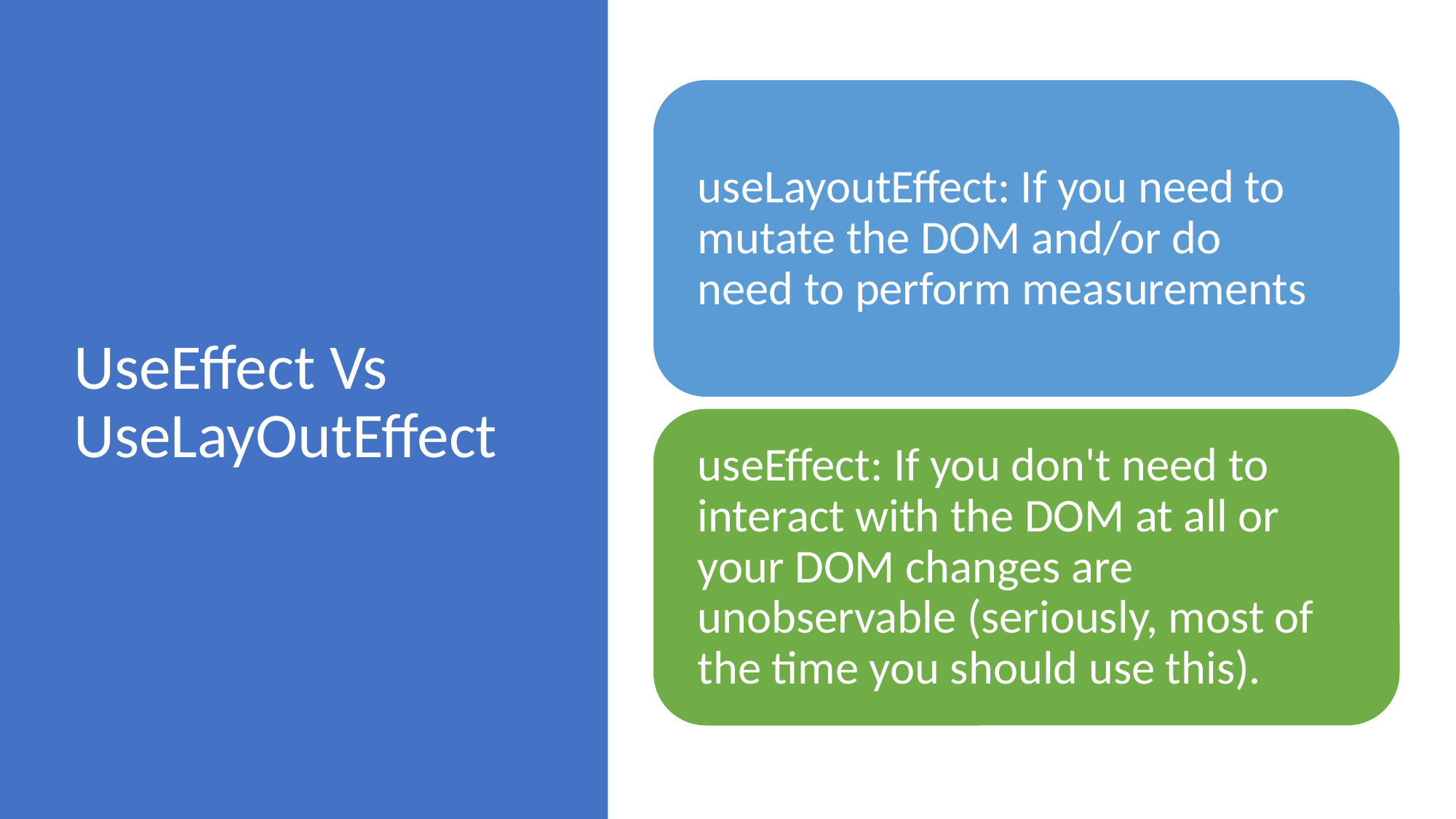

# UseEffect Vs UseLayOutEffect
useLayoutEffect: If you need to mutate the DOM and/or do need to perform measurements
useEffect: If you don't need to interact with the DOM at all or your DOM changes are unobservable (seriously, most of the time you should use this).